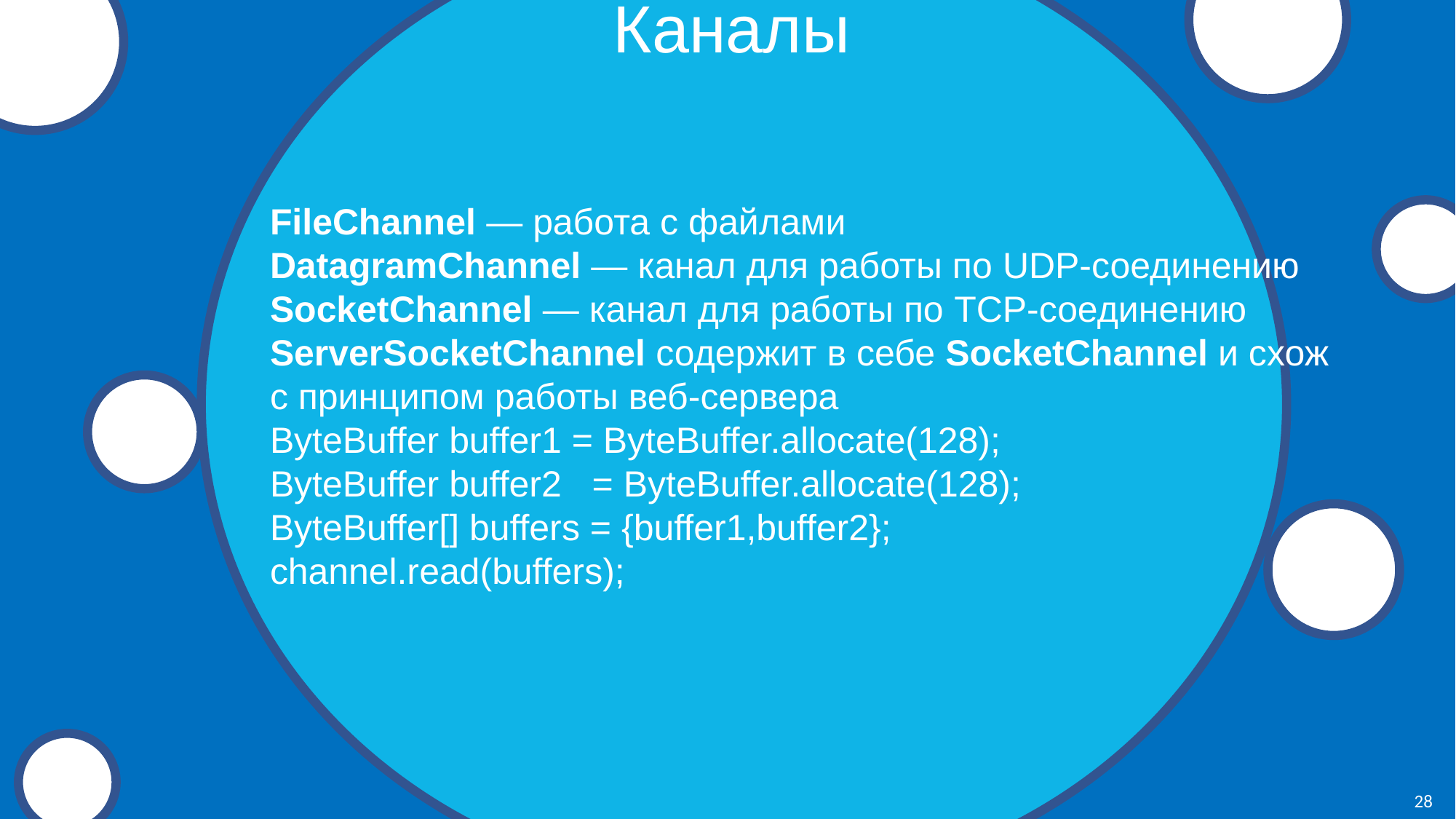

Каналы
FileChannel — работа с файлами
DatagramChannel — канал для работы по UDP-соединению
SocketChannel — канал для работы по TCP-соединению
ServerSocketChannel содержит в себе SocketChannel и схож с принципом работы веб-сервера
ByteBuffer buffer1 = ByteBuffer.allocate(128);
ByteBuffer buffer2   = ByteBuffer.allocate(128);
ByteBuffer[] buffers = {buffer1,buffer2};
channel.read(buffers);

28